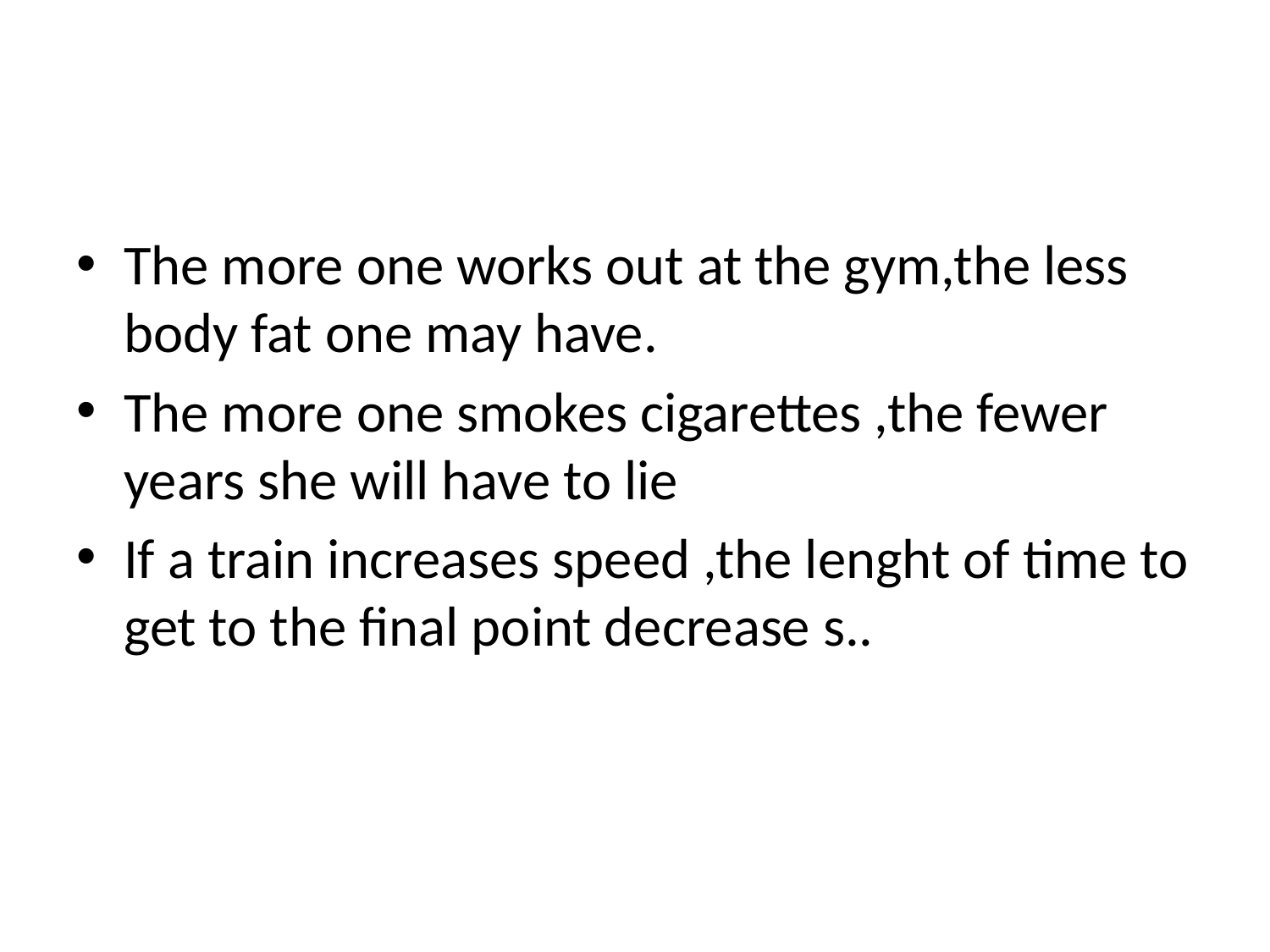

#
The more one works out at the gym,the less body fat one may have.
The more one smokes cigarettes ,the fewer years she will have to lie
If a train increases speed ,the lenght of time to get to the final point decrease s..